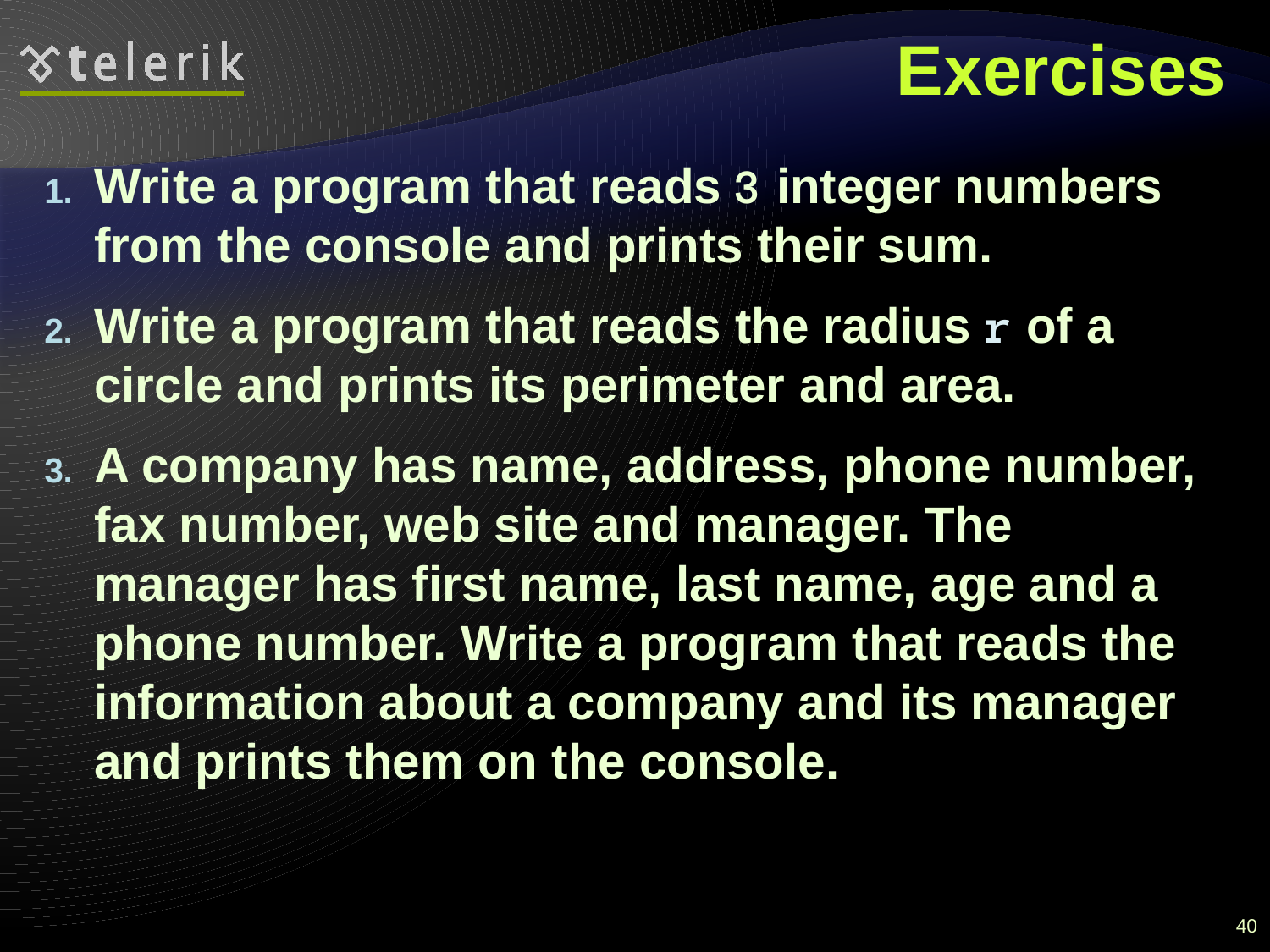

# Exercises
Write a program that reads 3 integer numbers from the console and prints their sum.
Write a program that reads the radius r of a circle and prints its perimeter and area.
A company has name, address, phone number, fax number, web site and manager. The manager has first name, last name, age and a phone number. Write a program that reads the information about a company and its manager and prints them on the console.
40